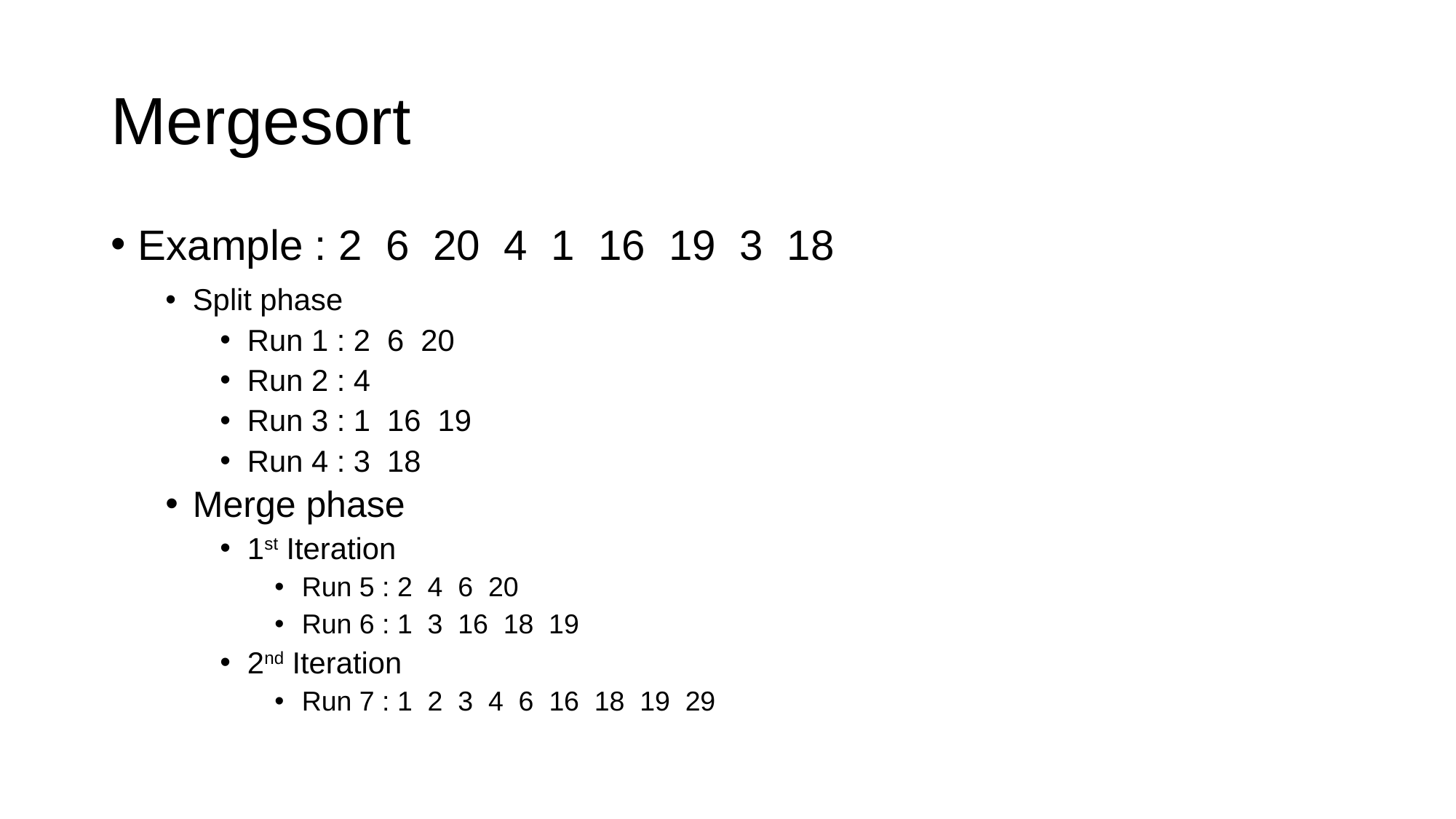

# Mergesort
Example : 2  6  20  4  1  16  19  3  18
Split phase
Run 1 : 2  6  20
Run 2 : 4
Run 3 : 1  16  19
Run 4 : 3  18
Merge phase
1st Iteration
Run 5 : 2  4  6  20
Run 6 : 1  3  16  18  19
2nd Iteration
Run 7 : 1  2  3  4  6  16  18  19  29